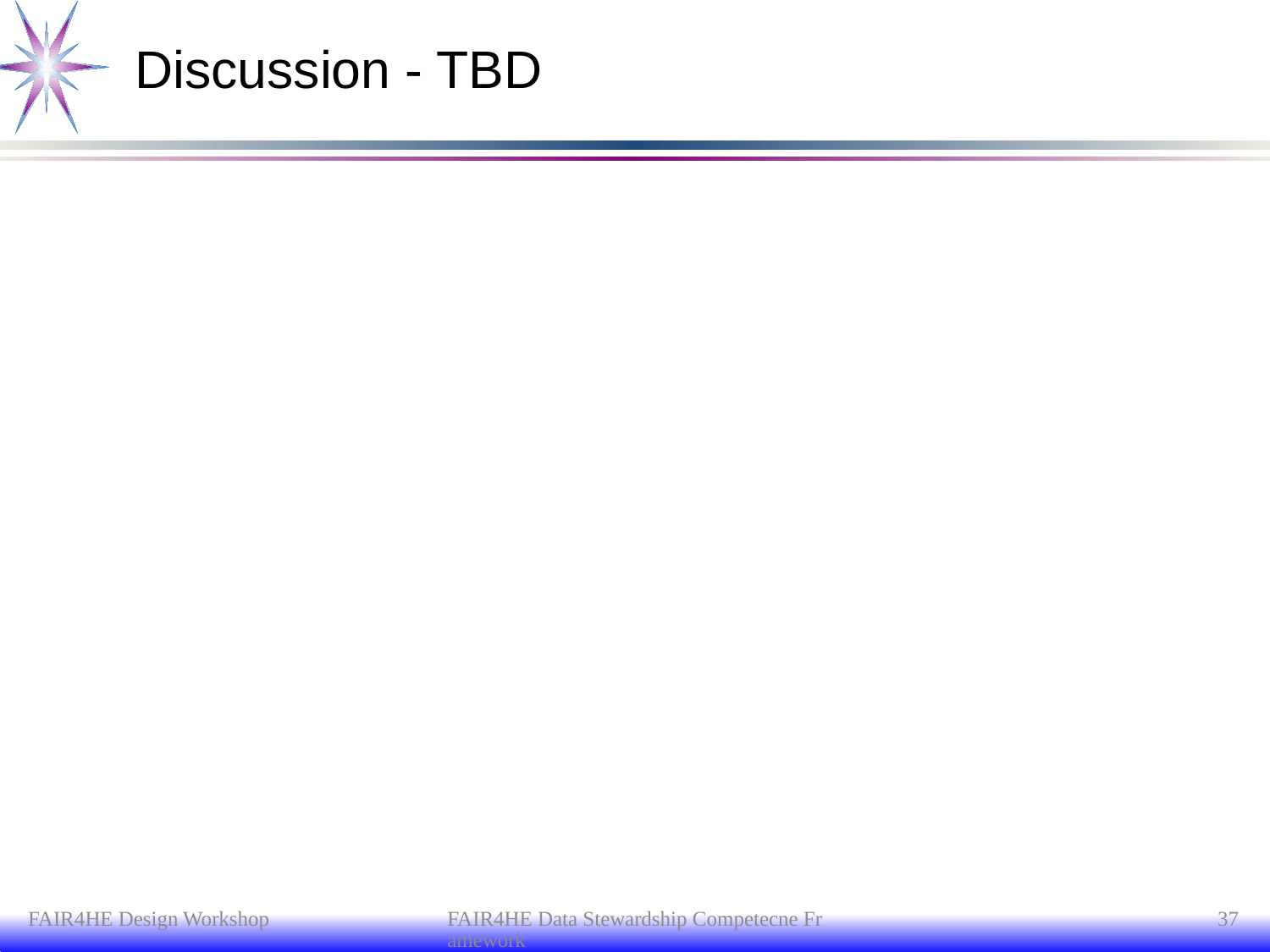

# Discussion - TBD

FAIR4HE Design Workshop
FAIR4HE Data Stewardship Competecne Framework
37